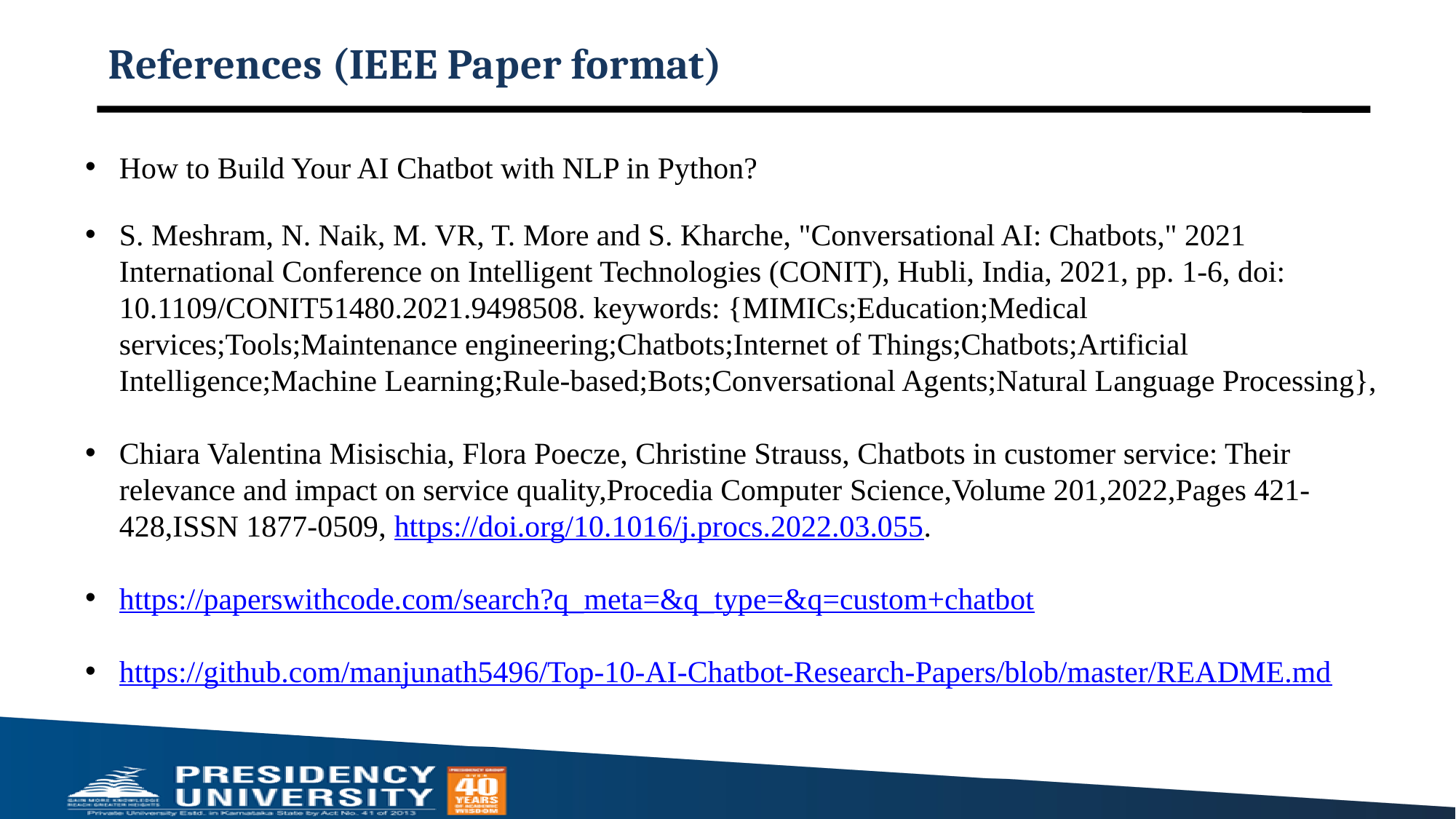

# References (IEEE Paper format)
How to Build Your AI Chatbot with NLP in Python?

S. Meshram, N. Naik, M. VR, T. More and S. Kharche, "Conversational AI: Chatbots," 2021 International Conference on Intelligent Technologies (CONIT), Hubli, India, 2021, pp. 1-6, doi: 10.1109/CONIT51480.2021.9498508. keywords: {MIMICs;Education;Medical services;Tools;Maintenance engineering;Chatbots;Internet of Things;Chatbots;Artificial Intelligence;Machine Learning;Rule-based;Bots;Conversational Agents;Natural Language Processing},

Chiara Valentina Misischia, Flora Poecze, Christine Strauss, Chatbots in customer service: Their relevance and impact on service quality,Procedia Computer Science,Volume 201,2022,Pages 421-428,ISSN 1877-0509, https://doi.org/10.1016/j.procs.2022.03.055.

https://paperswithcode.com/search?q_meta=&q_type=&q=custom+chatbot

https://github.com/manjunath5496/Top-10-AI-Chatbot-Research-Papers/blob/master/README.md